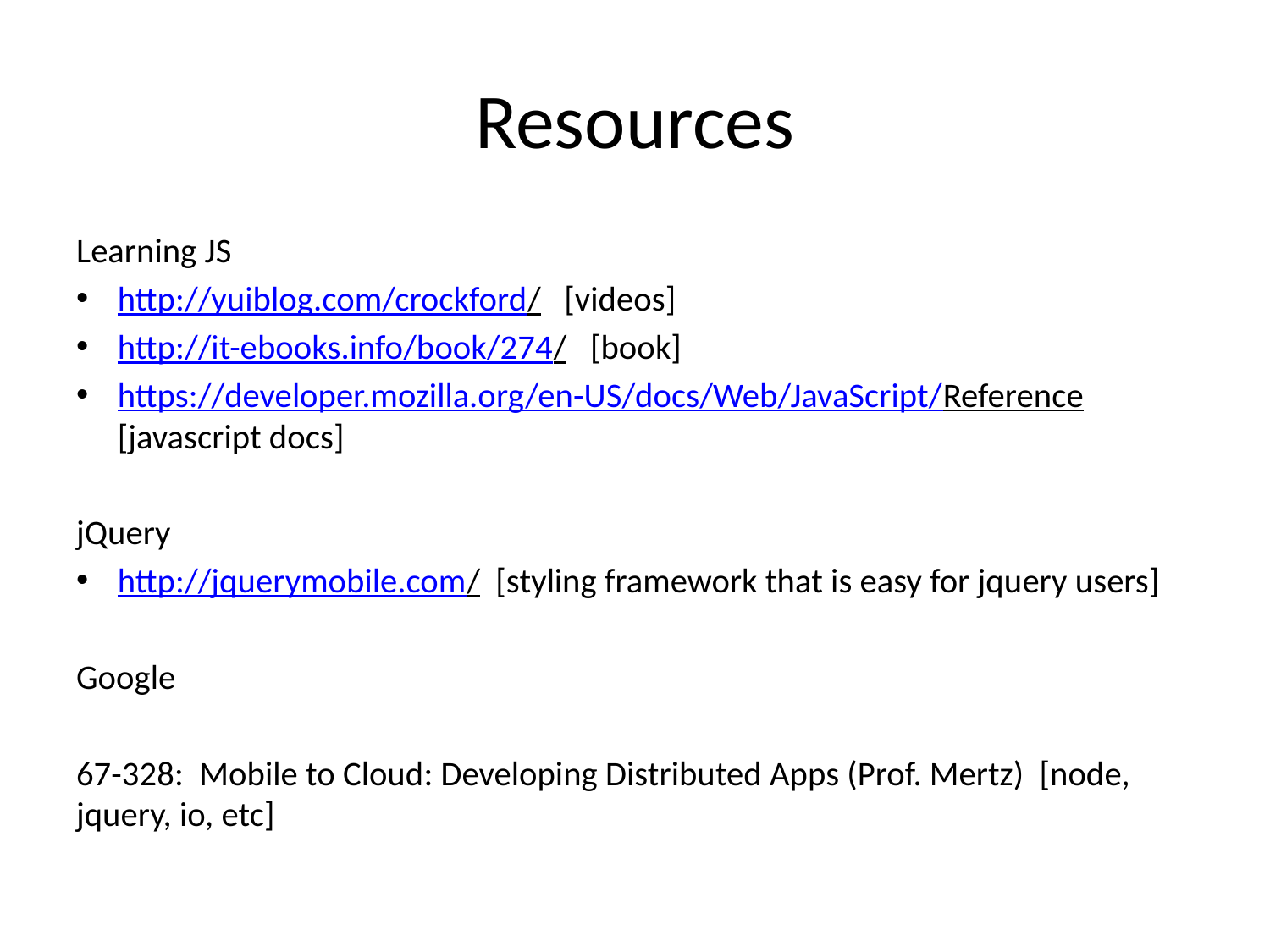

# Resources
Learning JS
http://yuiblog.com/crockford/   [videos]
http://it-ebooks.info/book/274/   [book]
https://developer.mozilla.org/en-US/docs/Web/JavaScript/Reference [javascript docs]

jQuery
http://jquerymobile.com/  [styling framework that is easy for jquery users]

Google

67-328:  Mobile to Cloud: Developing Distributed Apps (Prof. Mertz)  [node, jquery, io, etc]